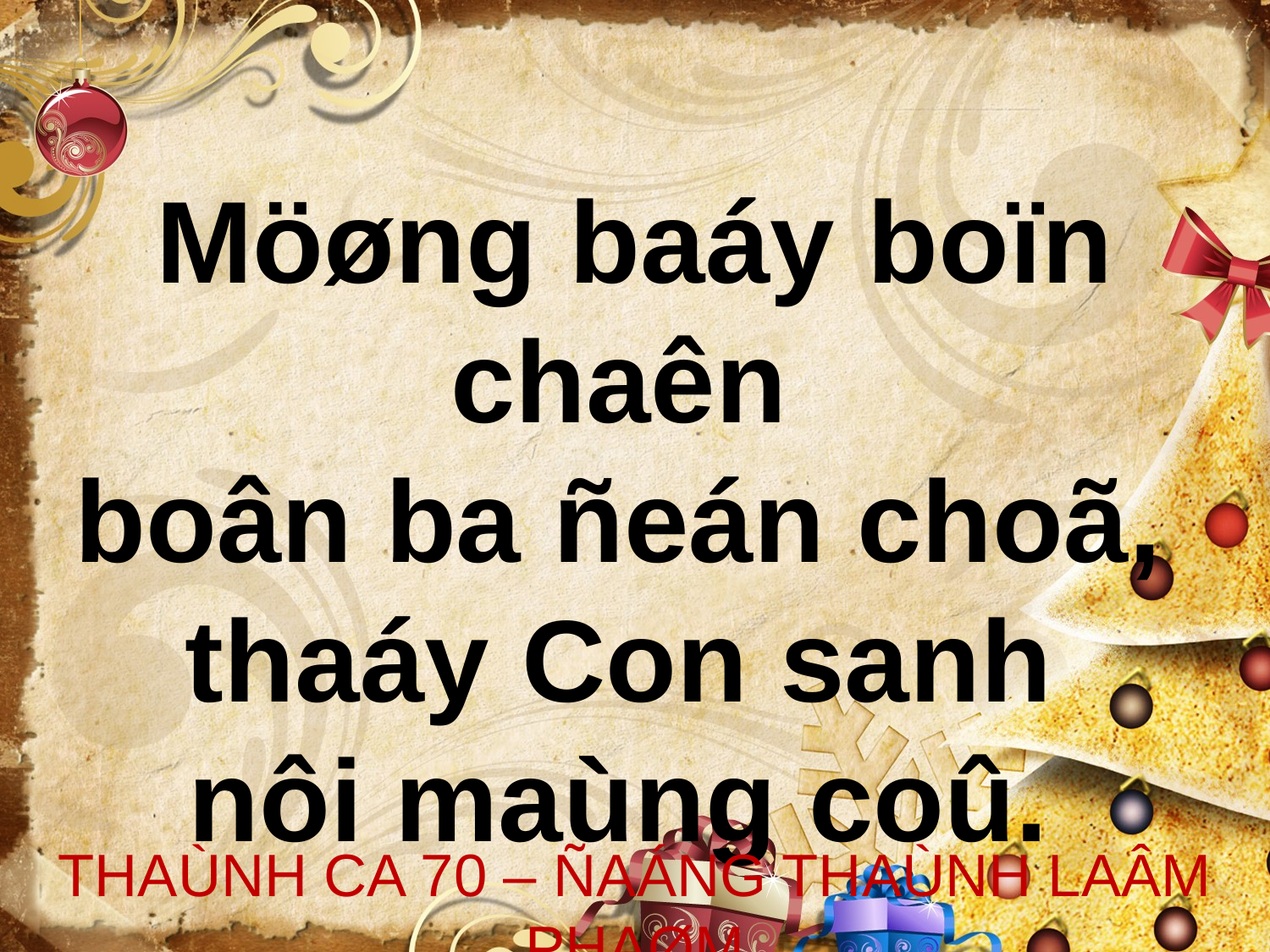

Möøng baáy boïn chaên
boân ba ñeán choã,
thaáy Con sanh
nôi maùng coû.
THAÙNH CA 70 – ÑAÁNG THAÙNH LAÂM PHAØM